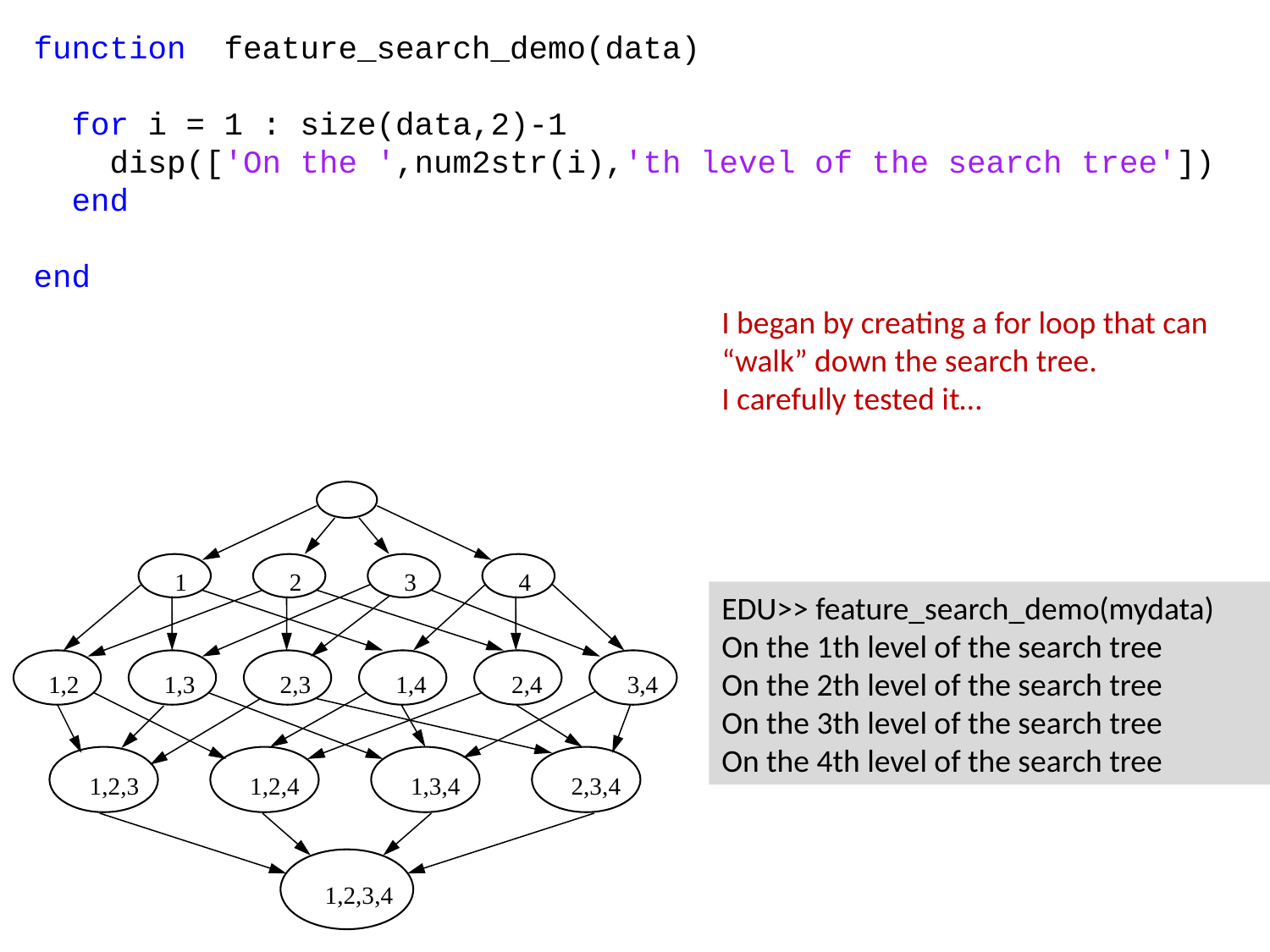

function  feature_search_demo(data)

  for i = 1 : size(data,2)-1
    disp(['On the ',num2str(i),'th level of the search tree'])
  end

end
I began by creating a for loop that can “walk” down the search tree.
I carefully tested it…

1
2
3
4
EDU>> feature_search_demo(mydata)
On the 1th level of the search tree
On the 2th level of the search tree
On the 3th level of the search tree
On the 4th level of the search tree

1,2
1,3
2,3
1,4
2,4
3,4

1,2,3
1,2,4
1,3,4
2,3,4

1,2,3,4